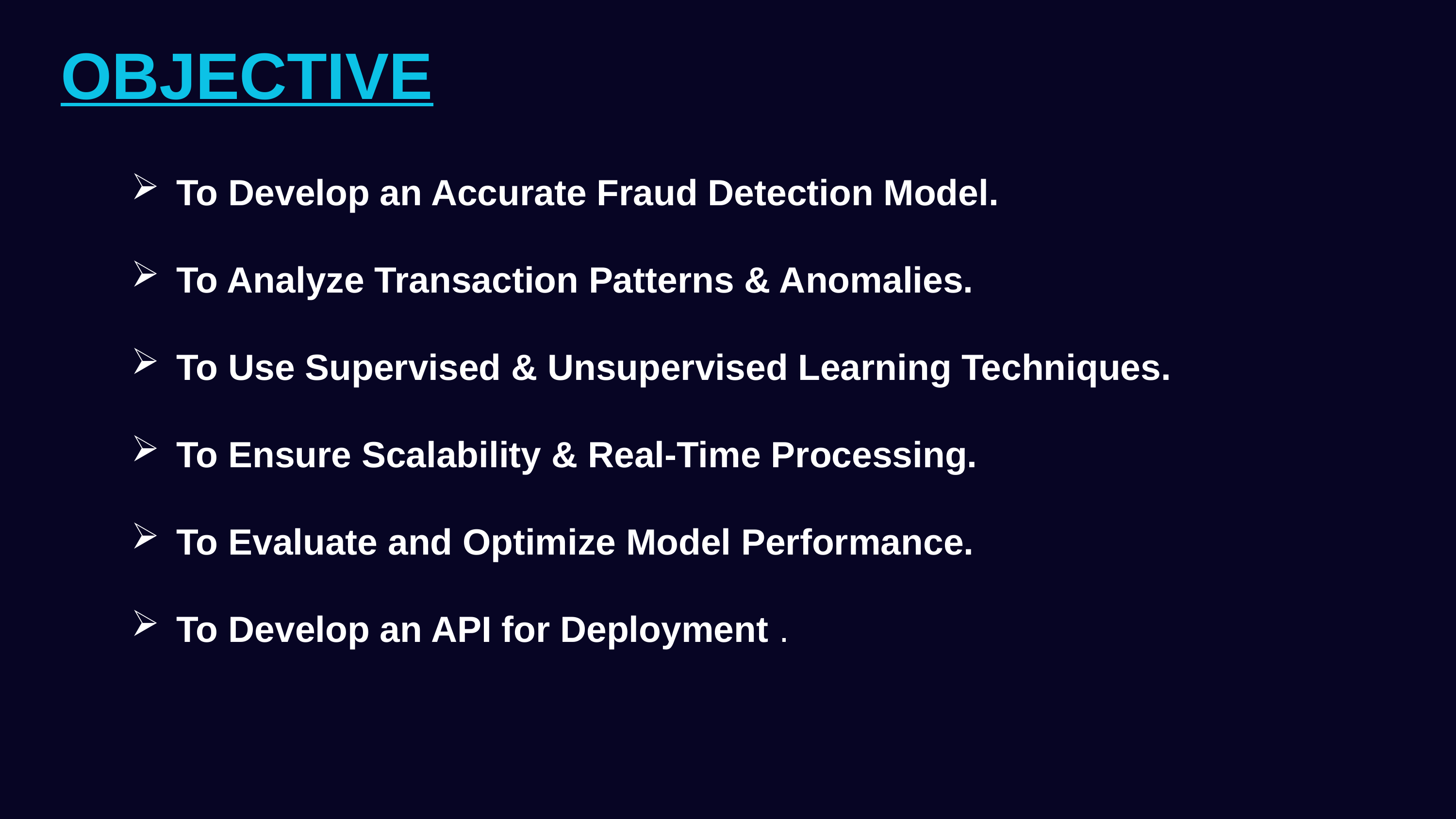

OBJECTIVE
To Develop an Accurate Fraud Detection Model.

To Analyze Transaction Patterns & Anomalies.

To Use Supervised & Unsupervised Learning Techniques.

To Ensure Scalability & Real-Time Processing.

To Evaluate and Optimize Model Performance.

To Develop an API for Deployment .